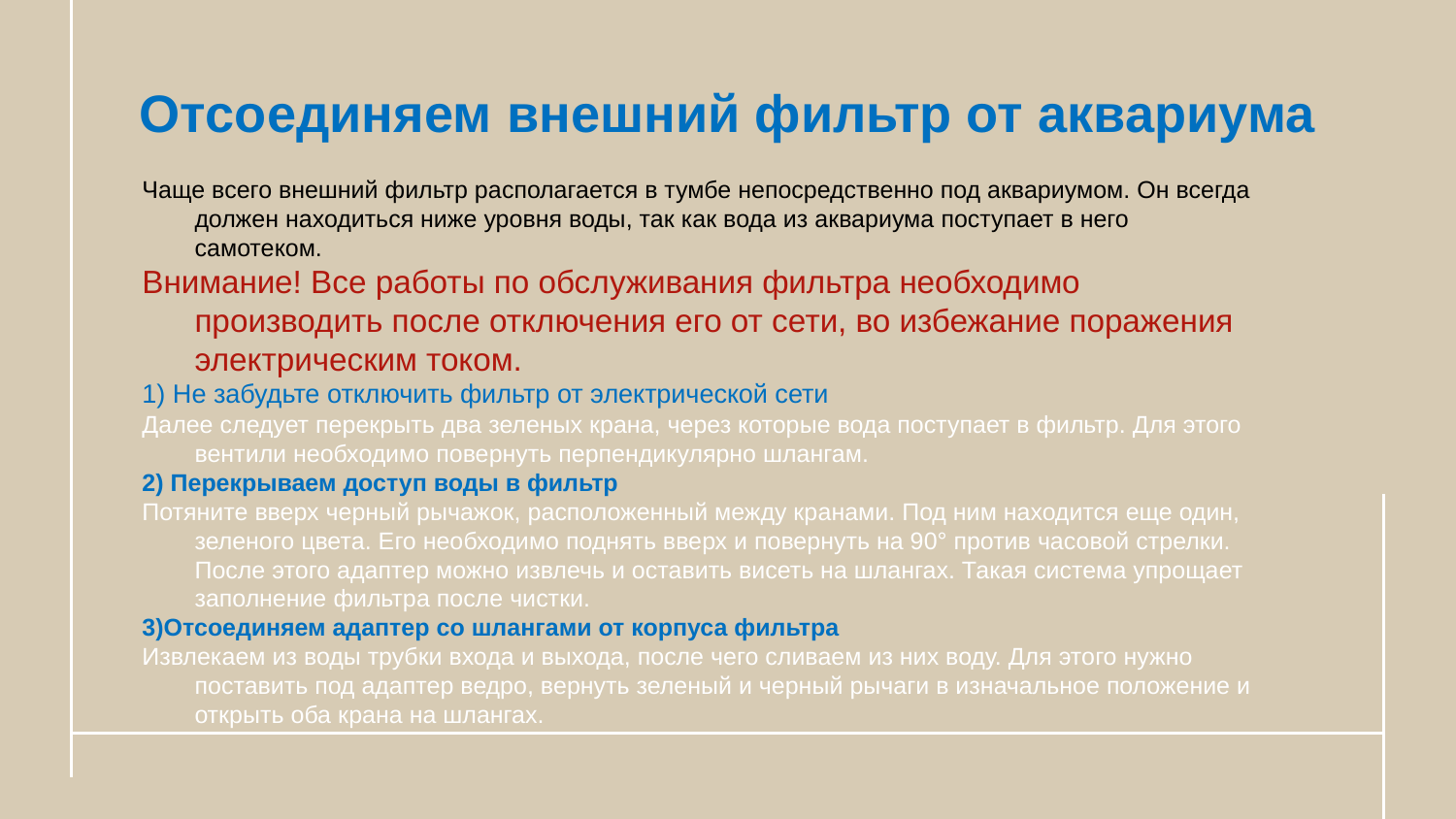

# Отсоединяем внешний фильтр от аквариума
Чаще всего внешний фильтр располагается в тумбе непосредственно под аквариумом. Он всегда должен находиться ниже уровня воды, так как вода из аквариума поступает в него самотеком.
Внимание! Все работы по обслуживания фильтра необходимо производить после отключения его от сети, во избежание поражения электрическим током.
1) Не забудьте отключить фильтр от электрической сети
Далее следует перекрыть два зеленых крана, через которые вода поступает в фильтр. Для этого вентили необходимо повернуть перпендикулярно шлангам.
2) Перекрываем доступ воды в фильтр
Потяните вверх черный рычажок, расположенный между кранами. Под ним находится еще один, зеленого цвета. Его необходимо поднять вверх и повернуть на 90° против часовой стрелки. После этого адаптер можно извлечь и оставить висеть на шлангах. Такая система упрощает заполнение фильтра после чистки.
3)Отсоединяем адаптер со шлангами от корпуса фильтра
Извлекаем из воды трубки входа и выхода, после чего сливаем из них воду. Для этого нужно поставить под адаптер ведро, вернуть зеленый и черный рычаги в изначальное положение и открыть оба крана на шлангах.